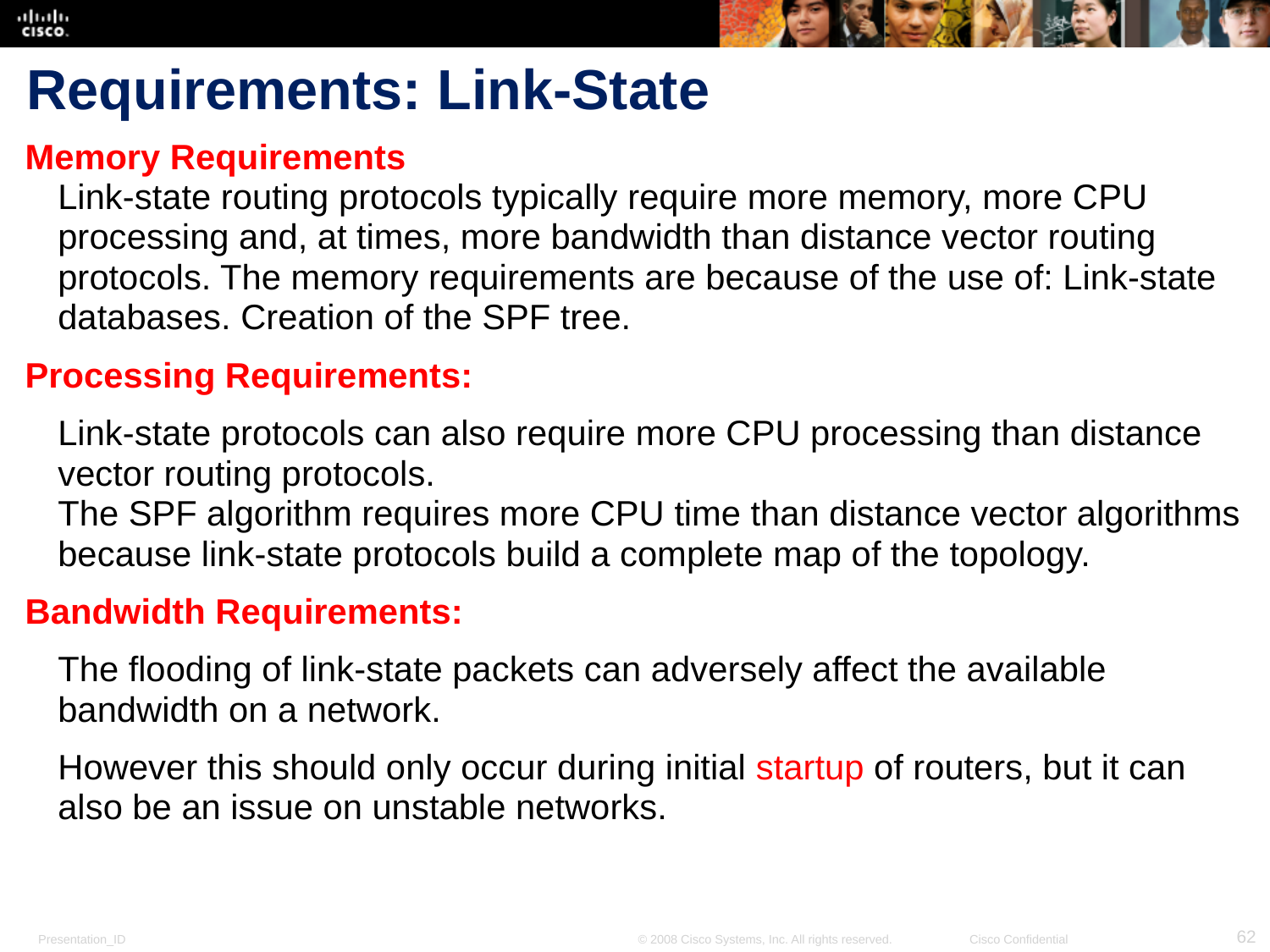

# Requirements: Link-State
Memory Requirements
Link-state routing protocols typically require more memory, more CPU processing and, at times, more bandwidth than distance vector routing protocols. The memory requirements are because of the use of: Link-state databases. Creation of the SPF tree.
Processing Requirements:
	Link-state protocols can also require more CPU processing than distance vector routing protocols.
The SPF algorithm requires more CPU time than distance vector algorithms because link-state protocols build a complete map of the topology.
Bandwidth Requirements:
	The flooding of link-state packets can adversely affect the available bandwidth on a network.
	However this should only occur during initial startup of routers, but it can also be an issue on unstable networks.